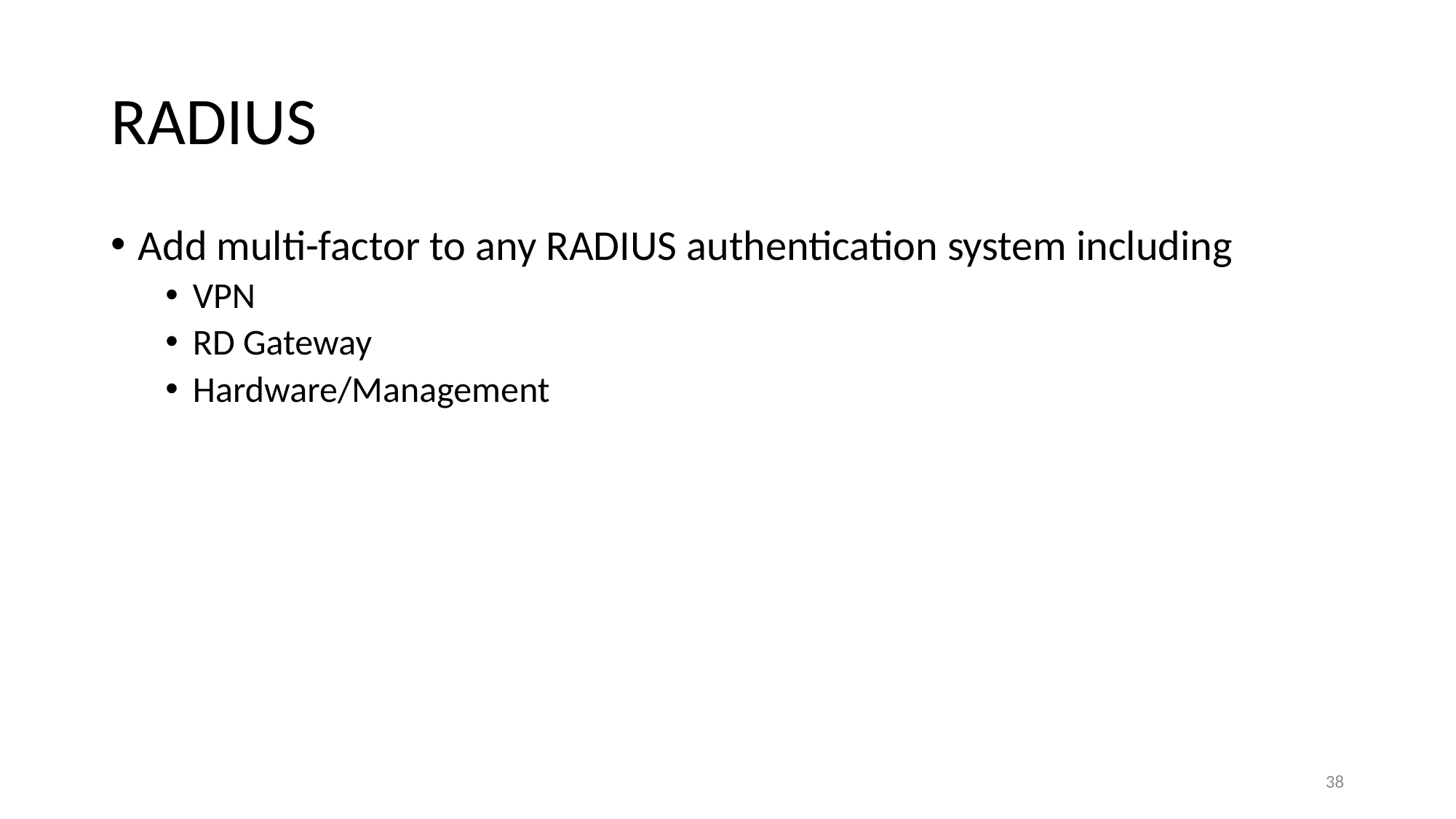

# RADIUS
Add multi-factor to any RADIUS authentication system including
VPN
RD Gateway
Hardware/Management
38